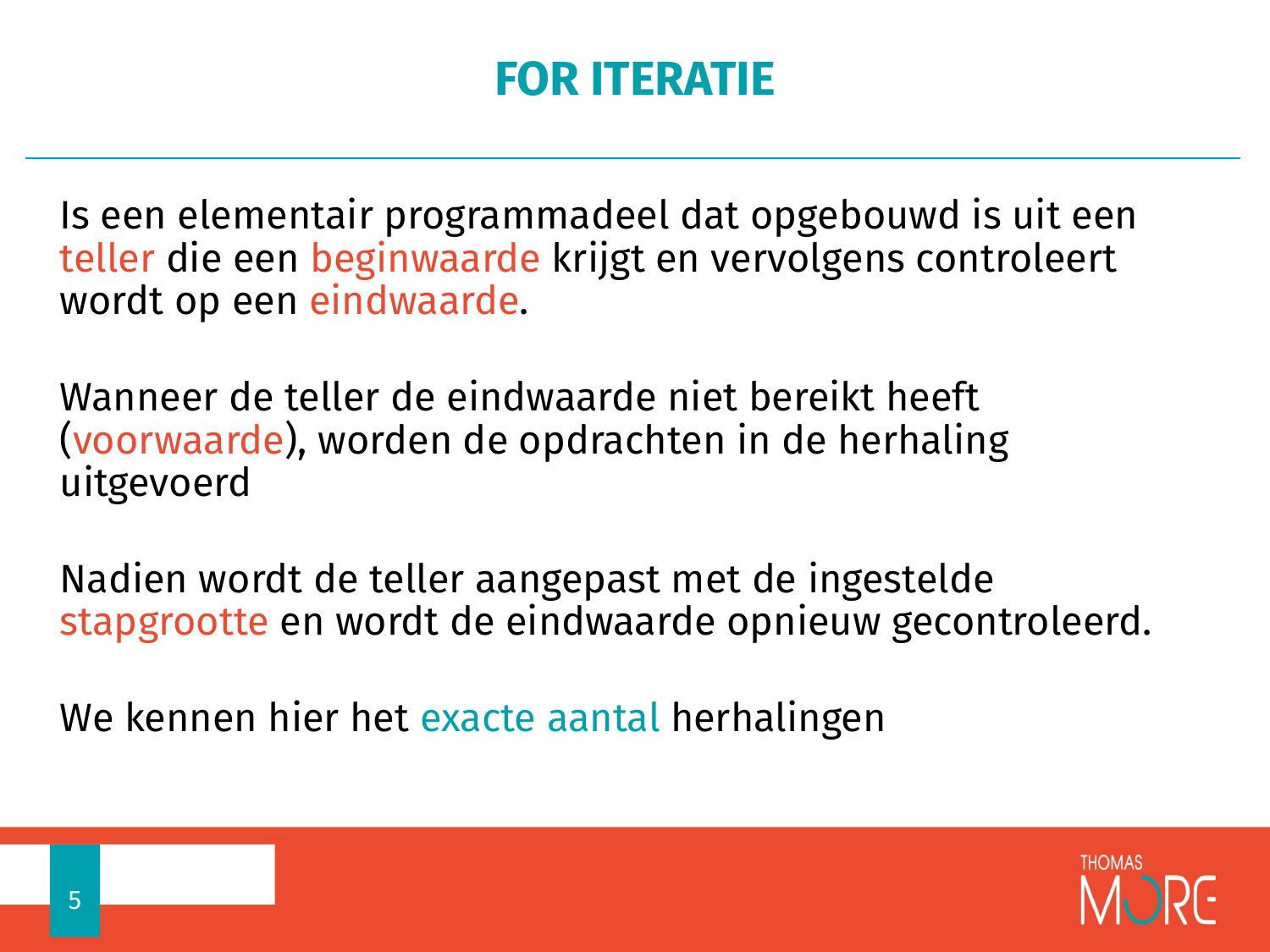

# FOR ITERATIE
Is een elementair programmadeel dat opgebouwd is uit een teller die een beginwaarde krijgt en vervolgens controleert wordt op een eindwaarde.

Wanneer de teller de eindwaarde niet bereikt heeft (voorwaarde), worden de opdrachten in de herhaling uitgevoerd

Nadien wordt de teller aangepast met de ingestelde stapgrootte en wordt de eindwaarde opnieuw gecontroleerd.

We kennen hier het exacte aantal herhalingen
5